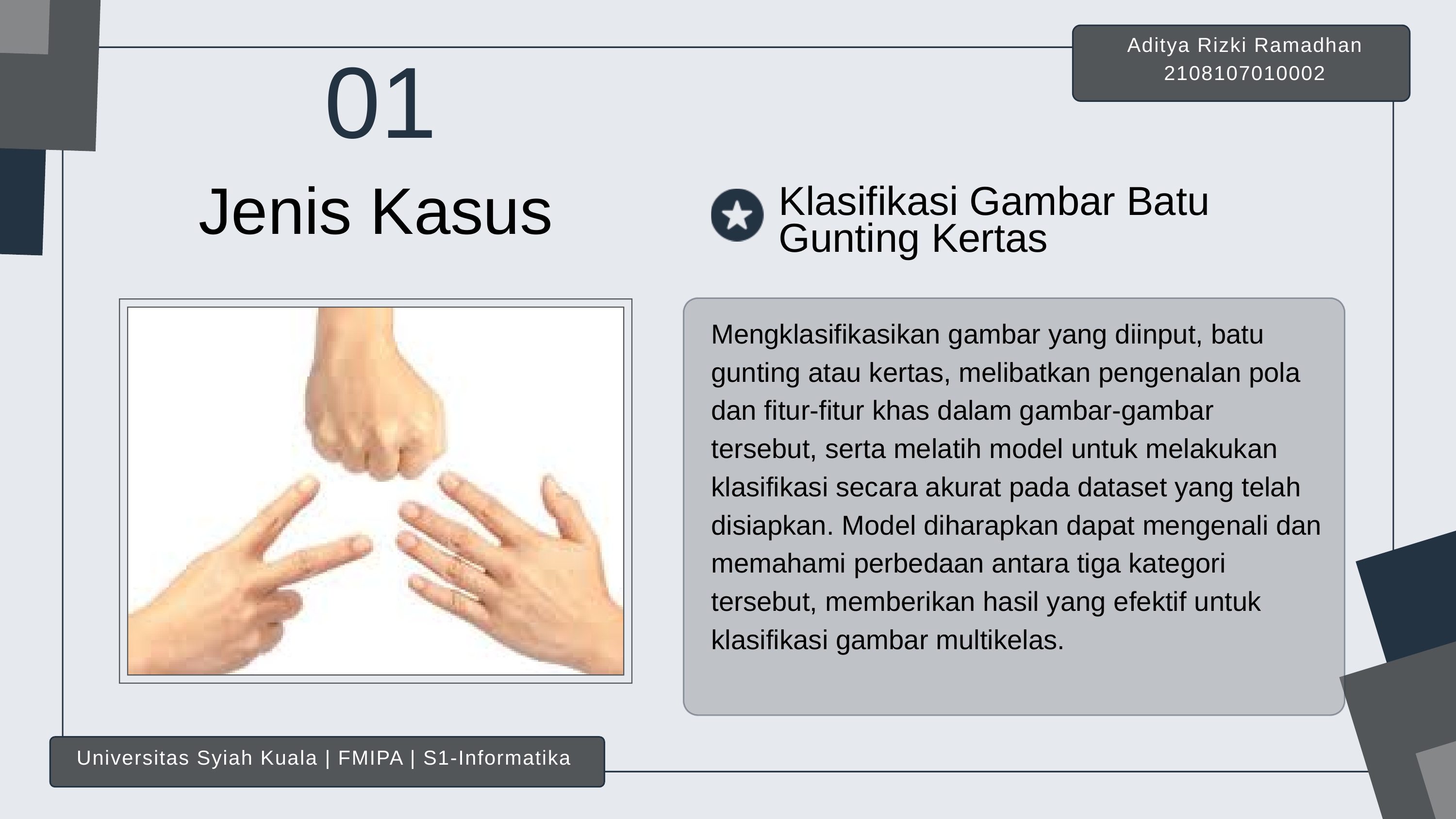

Aditya Rizki Ramadhan
2108107010002

01
Klasifikasi Gambar Batu Gunting Kertas
Jenis Kasus

Mengklasifikasikan gambar yang diinput, batu gunting atau kertas, melibatkan pengenalan pola dan fitur-fitur khas dalam gambar-gambar tersebut, serta melatih model untuk melakukan klasifikasi secara akurat pada dataset yang telah  disiapkan. Model diharapkan dapat mengenali dan memahami perbedaan antara tiga kategori tersebut, memberikan hasil yang efektif untuk klasifikasi gambar multikelas.

Universitas Syiah Kuala | FMIPA | S1-Informatika